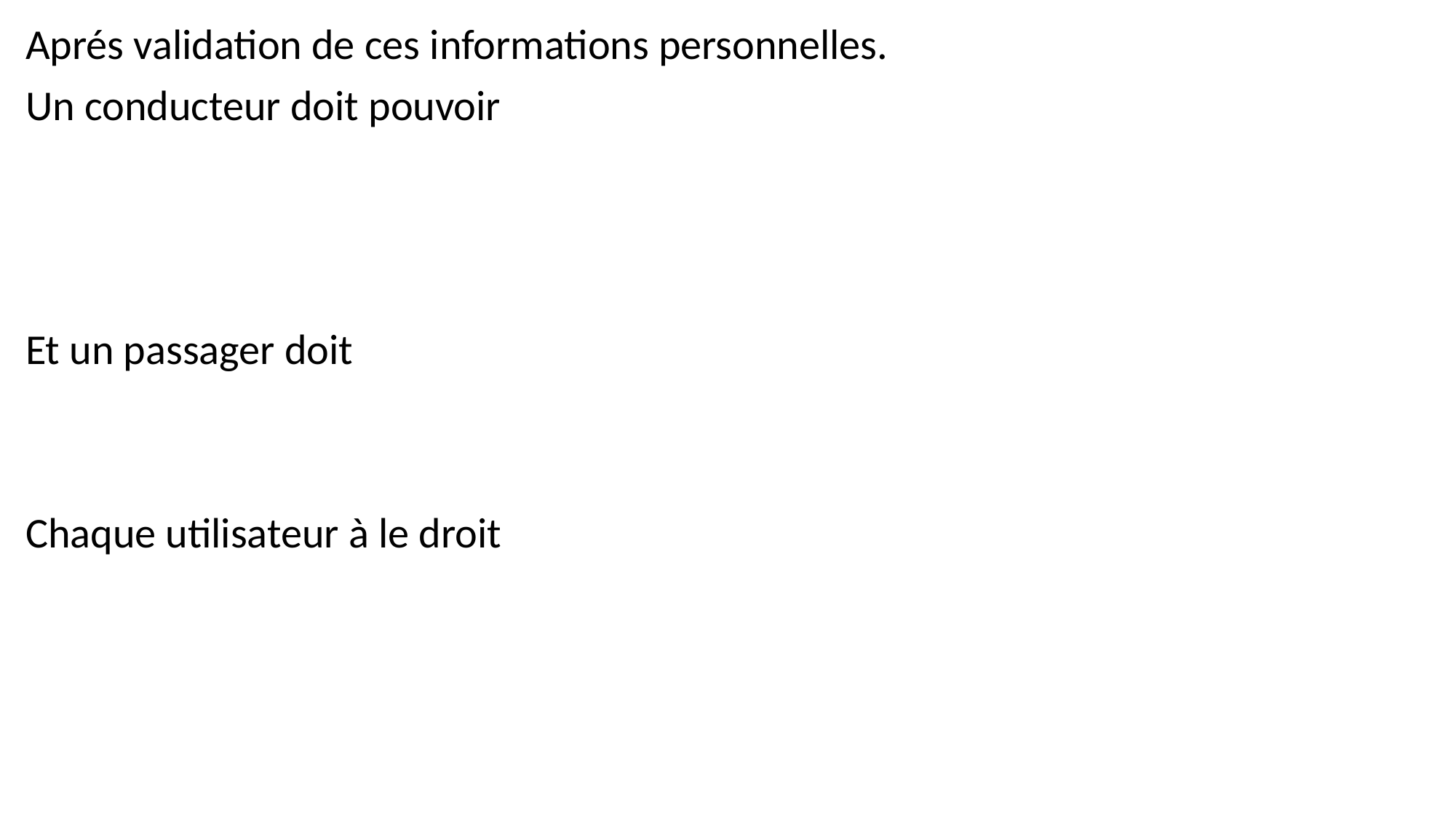

Aprés validation de ces informations personnelles.
Un conducteur doit pouvoir

Et un passager doit

Chaque utilisateur à le droit